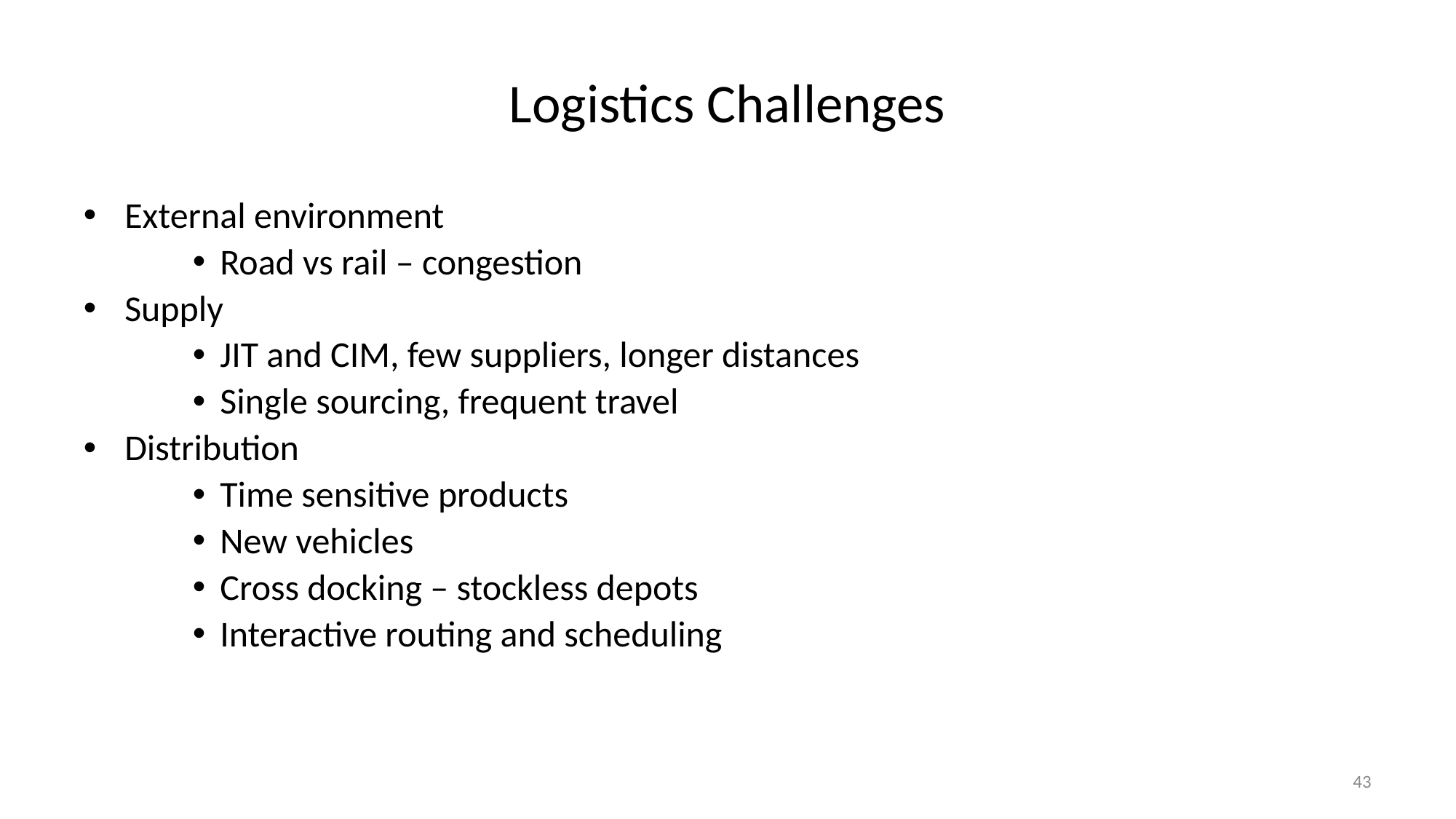

# Logistics Challenges
External environment
Road vs rail – congestion
Supply
JIT and CIM, few suppliers, longer distances
Single sourcing, frequent travel
Distribution
Time sensitive products
New vehicles
Cross docking – stockless depots
Interactive routing and scheduling
43